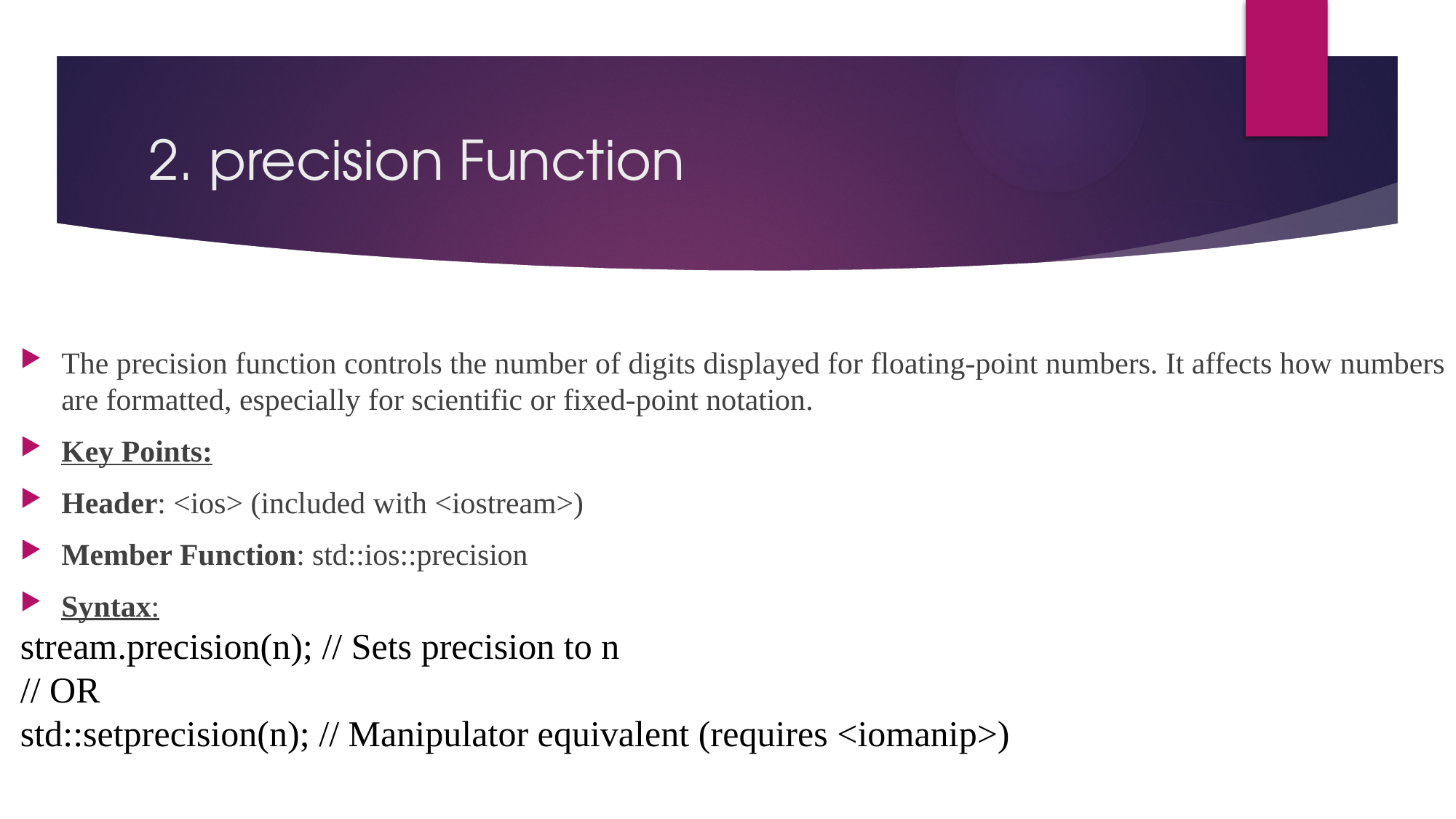

# 2. precision Function
The precision function controls the number of digits displayed for floating-point numbers. It affects how numbers are formatted, especially for scientific or fixed-point notation.
Key Points:
Header: <ios> (included with <iostream>)
Member Function: std::ios::precision
Syntax:
stream.precision(n); // Sets precision to n
// OR
std::setprecision(n); // Manipulator equivalent (requires <iomanip>)